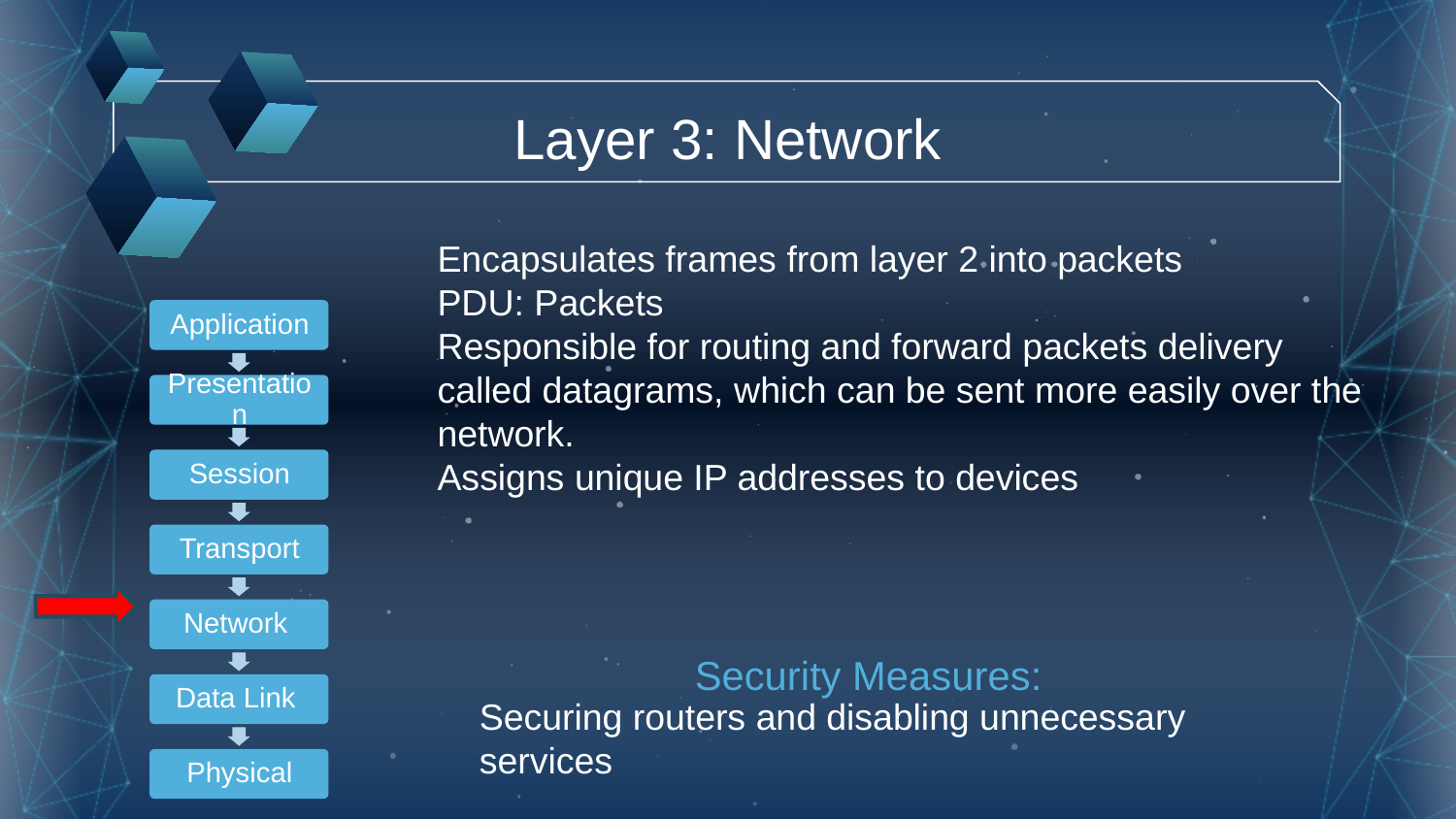

Layer 3: Network

Encapsulates frames from layer 2 into packets
PDU: Packets
Responsible for routing and forward packets delivery called datagrams, which can be sent more easily over the network.
Assigns unique IP addresses to devices

Application

Presentation

Session

Transport

Network

Data Link

Physical

# Security Measures:
Securing routers and disabling unnecessary services